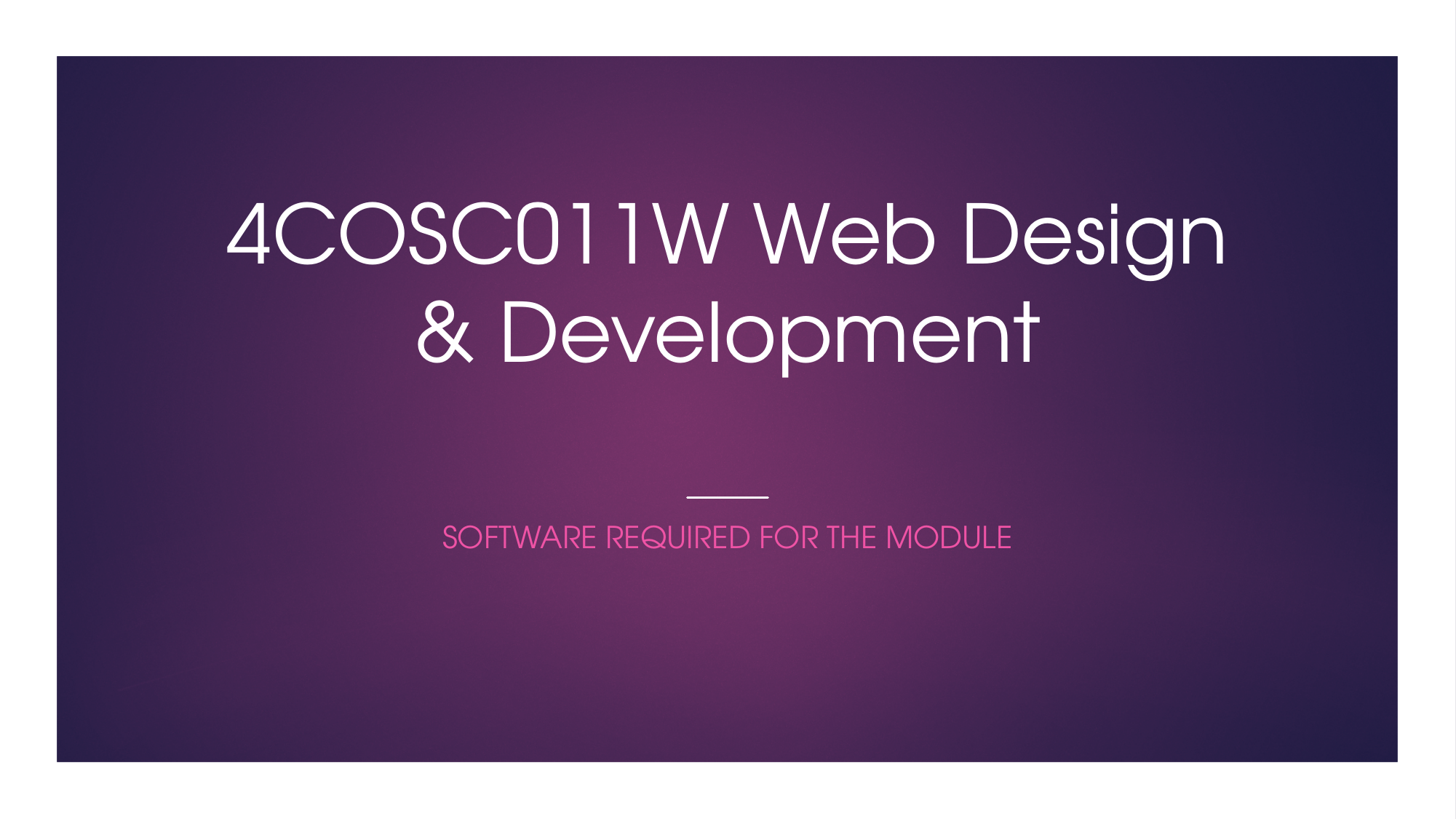

# 4COSC011W Web Design & Development
Software required for the module